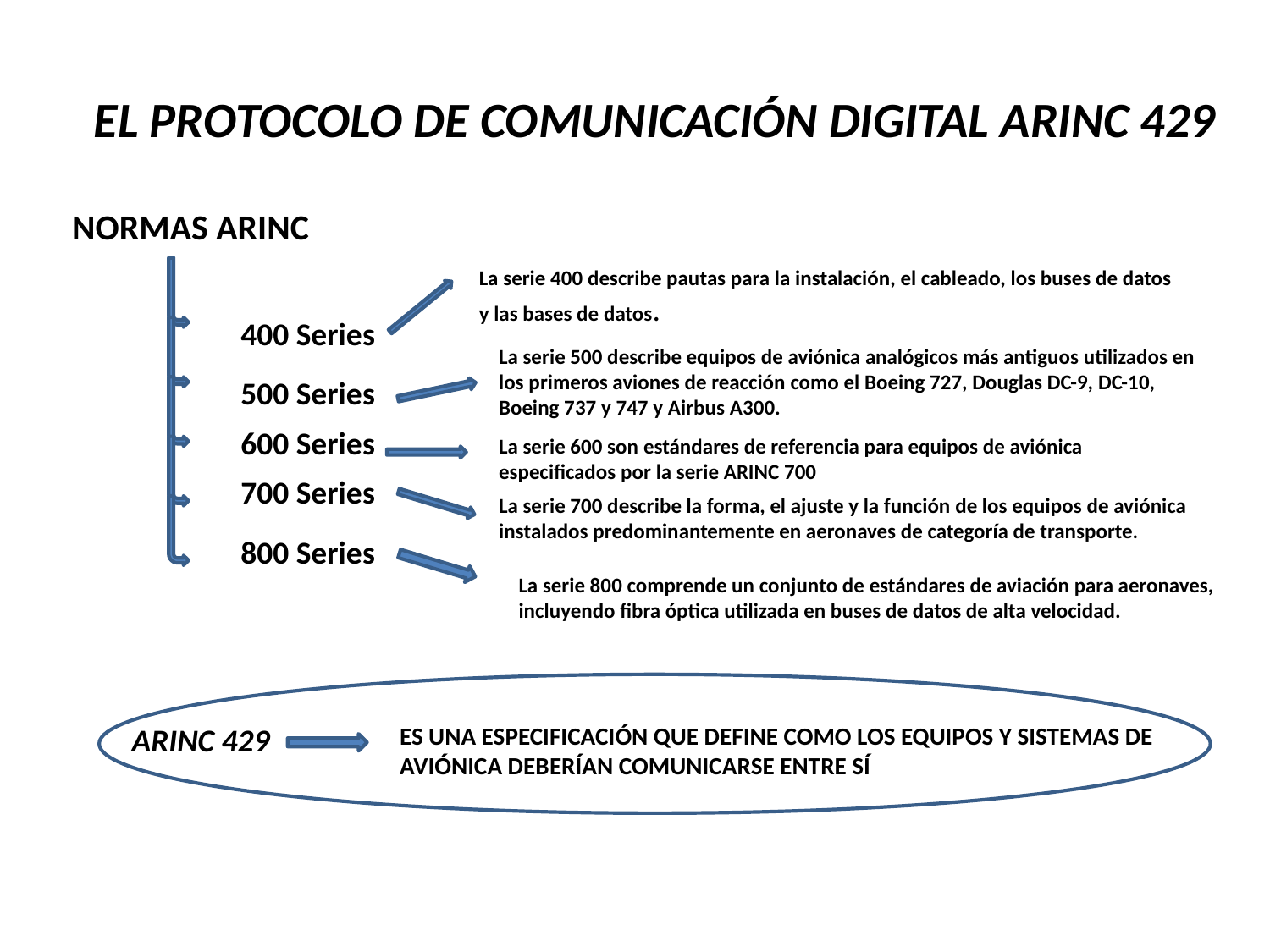

# EL PROTOCOLO DE COMUNICACIÓN DIGITAL ARINC 429
NORMAS ARINC

La serie 400 describe pautas para la instalación, el cableado, los buses de datos y las bases de datos.

400 Series

La serie 500 describe equipos de aviónica analógicos más antiguos utilizados en los primeros aviones de reacción como el Boeing 727, Douglas DC-9, DC-10, Boeing 737 y 747 y Airbus A300.
500 Series

600 Series
La serie 600 son estándares de referencia para equipos de aviónica especificados por la serie ARINC 700

700 Series
La serie 700 describe la forma, el ajuste y la función de los equipos de aviónica instalados predominantemente en aeronaves de categoría de transporte.

800 Series

La serie 800 comprende un conjunto de estándares de aviación para aeronaves, incluyendo fibra óptica utilizada en buses de datos de alta velocidad.

ARINC 429
ES UNA ESPECIFICACIÓN QUE DEFINE COMO LOS EQUIPOS Y SISTEMAS DE AVIÓNICA DEBERÍAN COMUNICARSE ENTRE SÍ